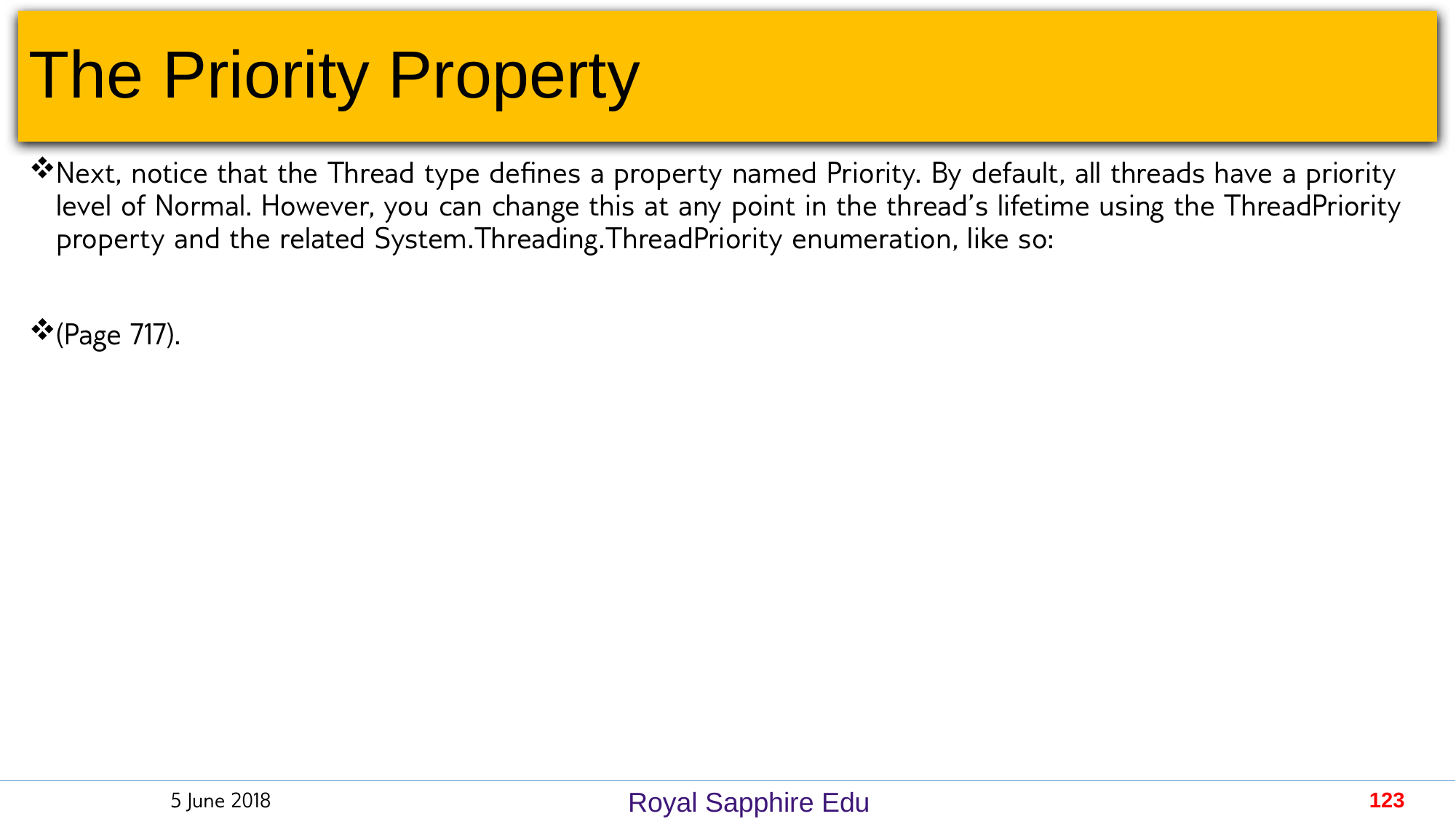

# The Priority Property
Next, notice that the Thread type defines a property named Priority. By default, all threads have a priority level of Normal. However, you can change this at any point in the thread’s lifetime using the ThreadPriority property and the related System.Threading.ThreadPriority enumeration, like so:

(Page 717).
5 June 2018
123